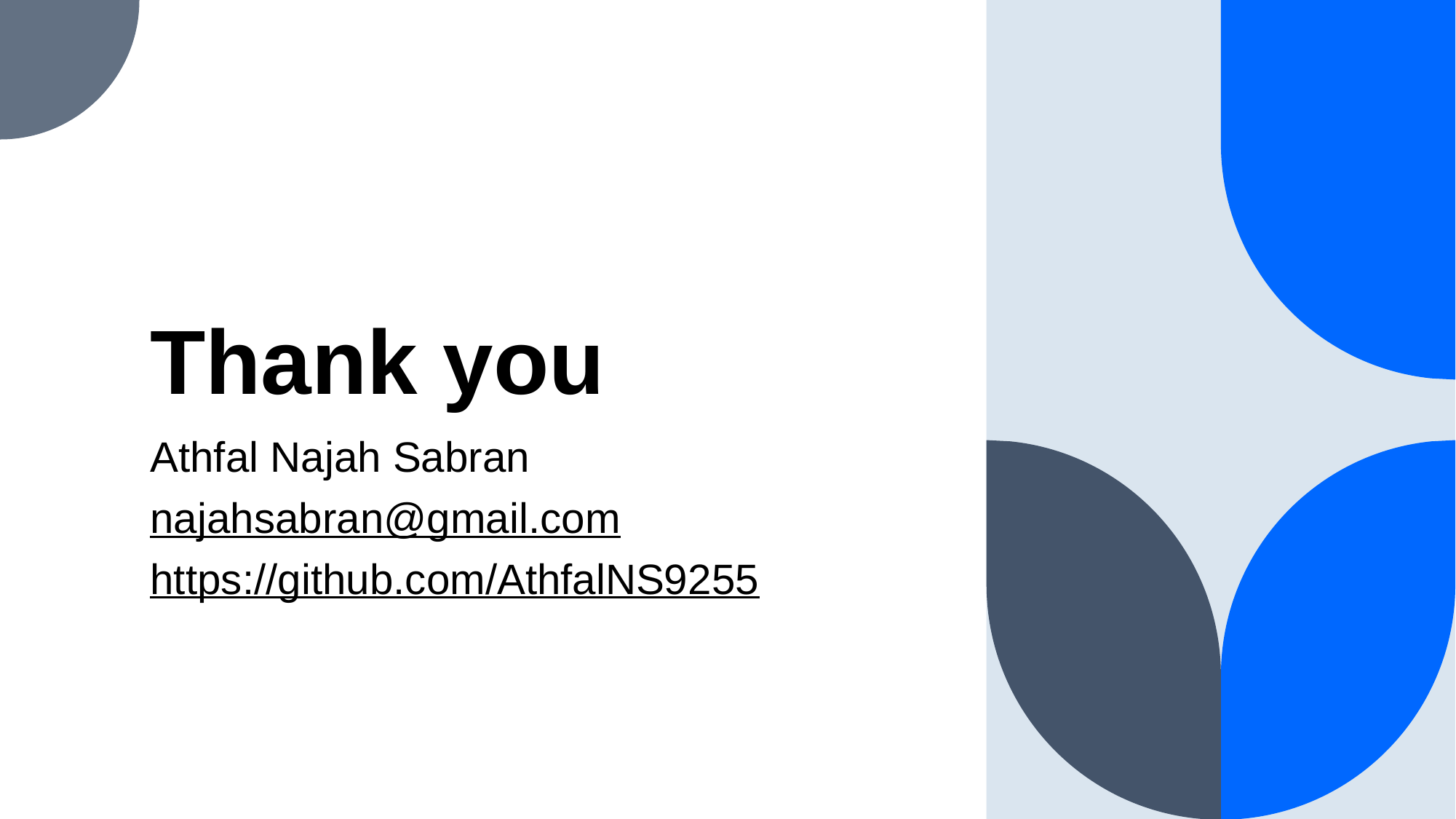

# Thank you
Athfal Najah Sabran
najahsabran@gmail.com
https://github.com/AthfalNS9255